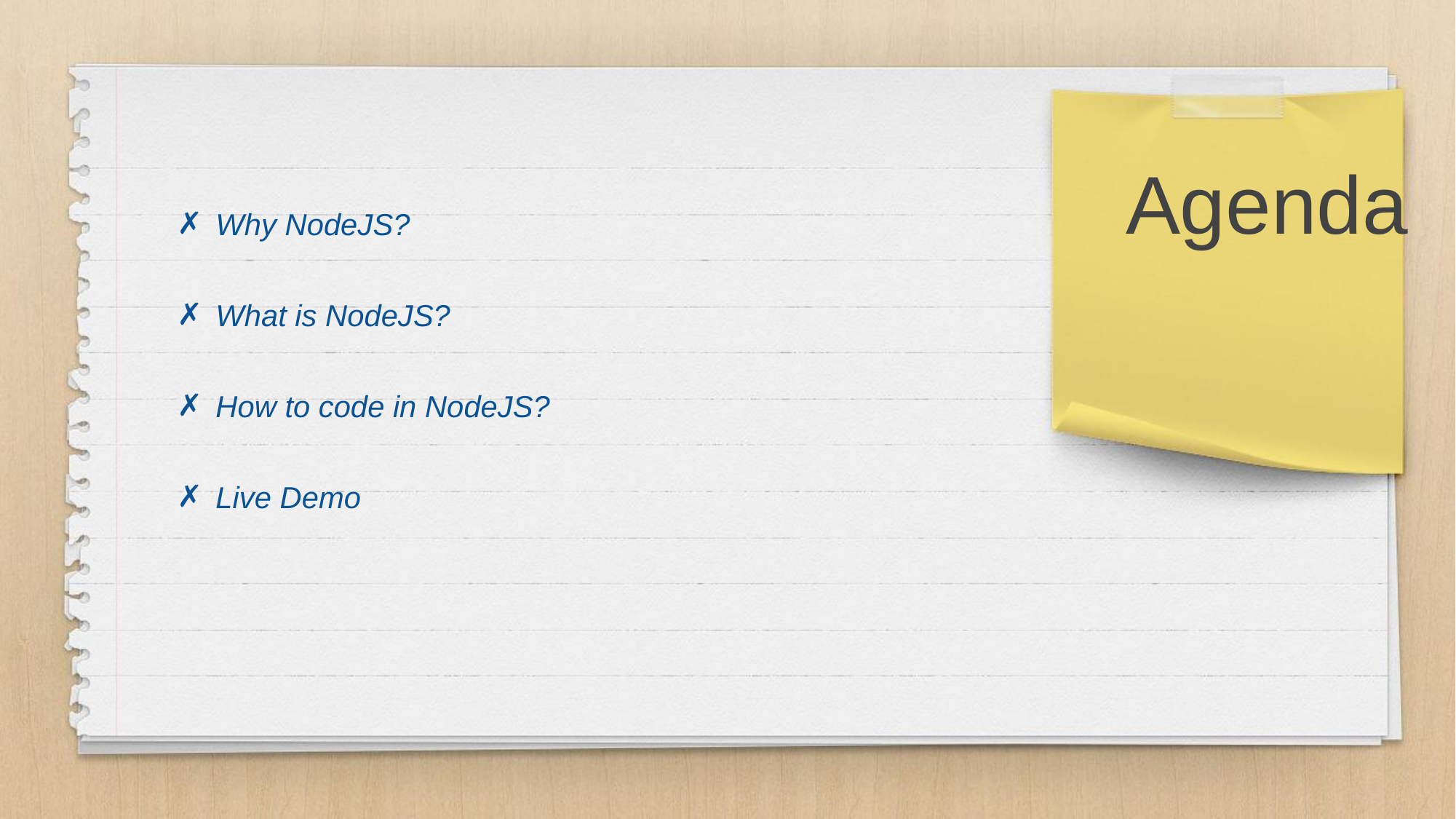

Agenda
Why NodeJS?
What is NodeJS?
How to code in NodeJS?
Live Demo